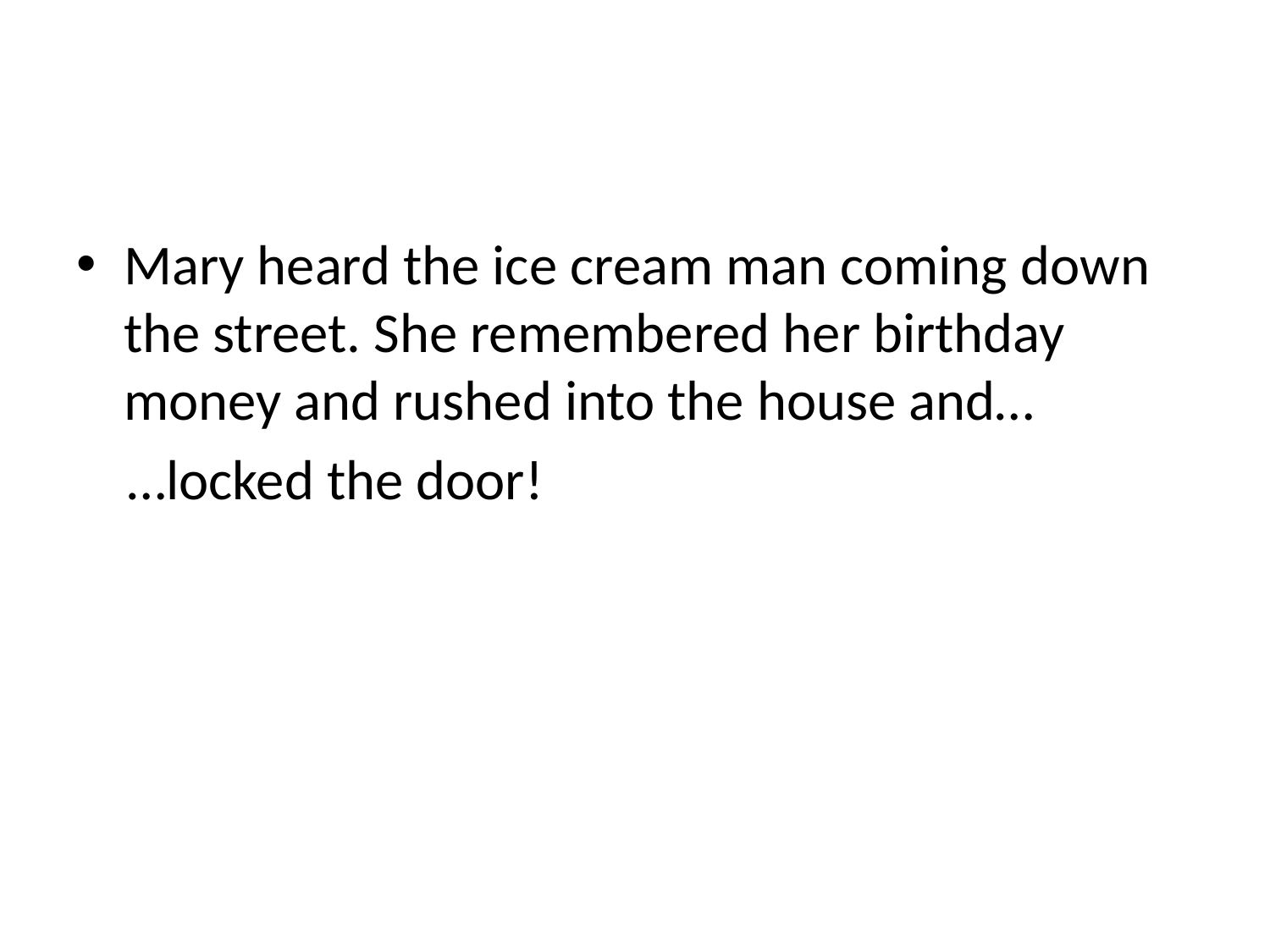

#
Mary heard the ice cream man coming down the street. She remembered her birthday money and rushed into the house and…
    …locked the door!